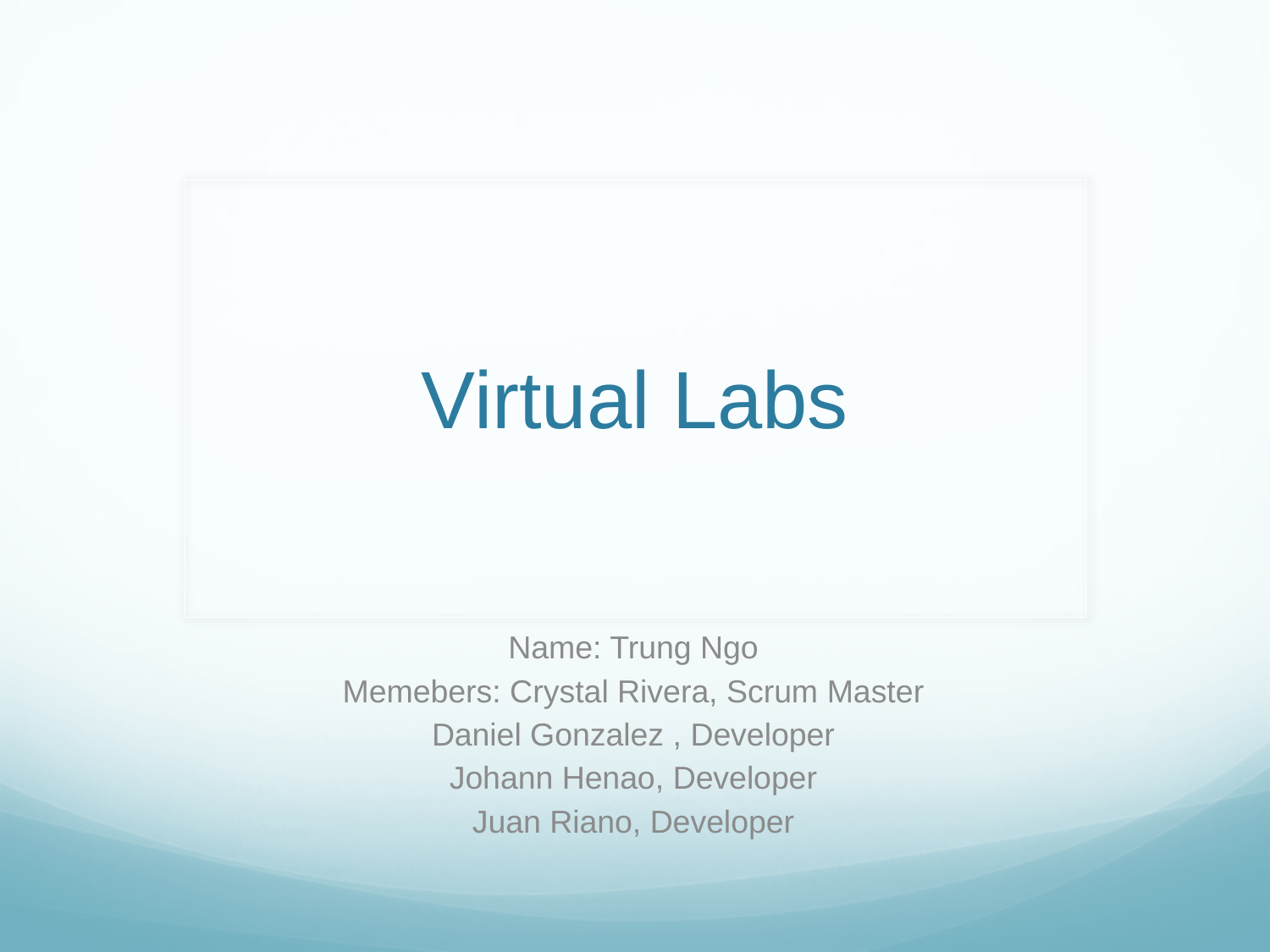

# Virtual Labs
Name: Trung Ngo
Memebers: Crystal Rivera, Scrum Master
Daniel Gonzalez , Developer
Johann Henao, Developer
Juan Riano, Developer